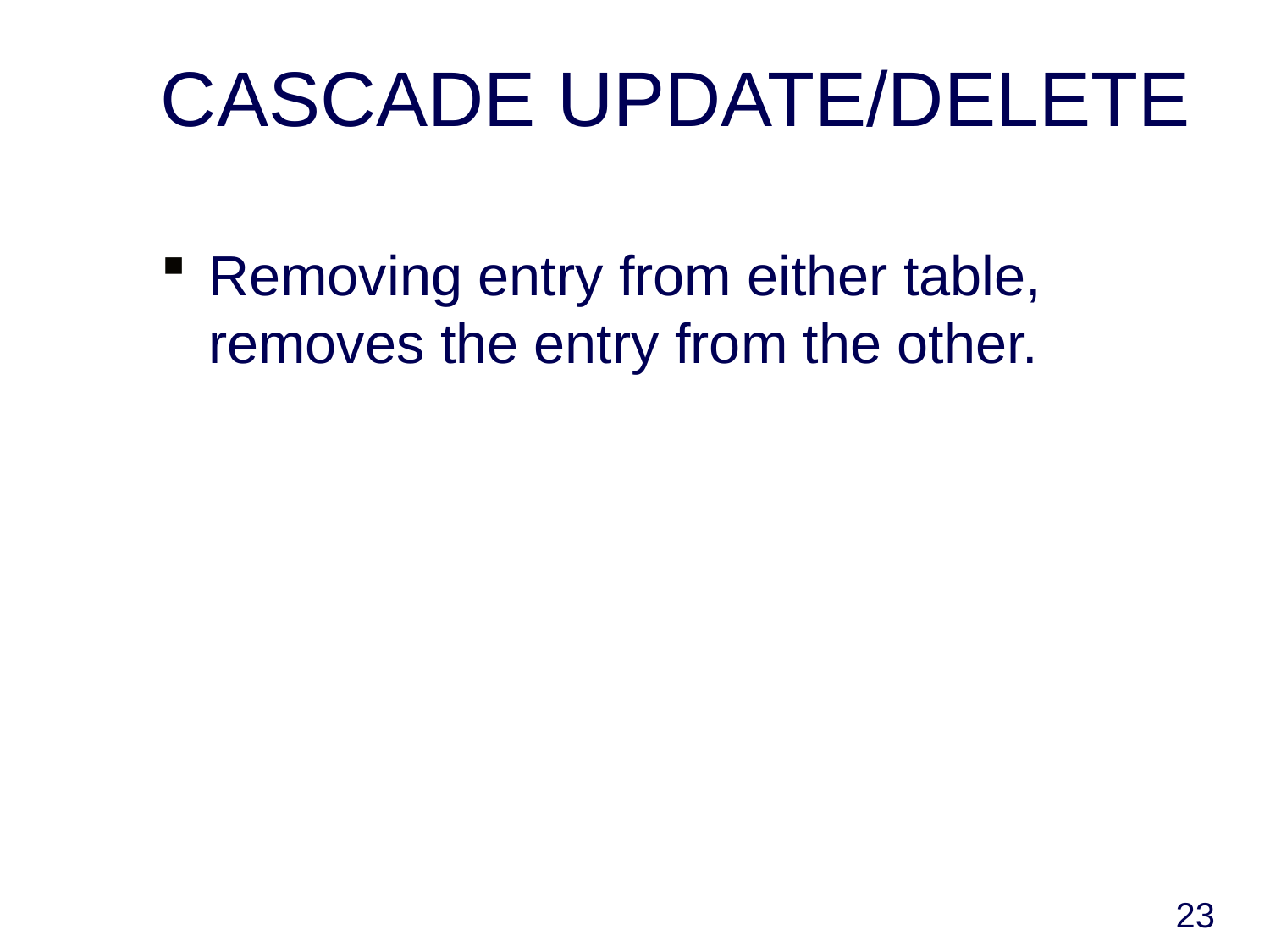

# CASCADE UPDATE/DELETE
Removing entry from either table, removes the entry from the other.
23